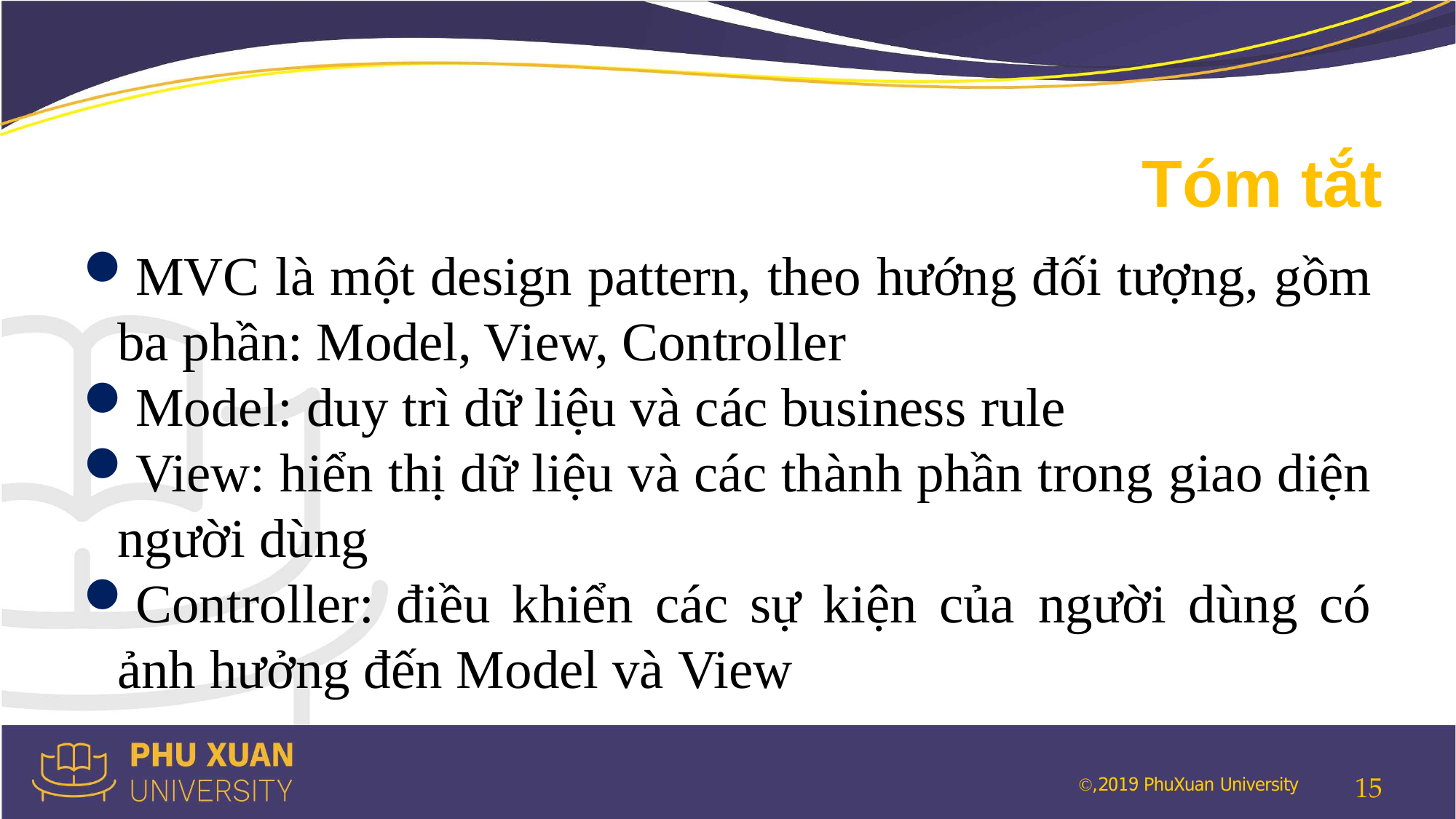

# Tóm tắt
MVC là một design pattern, theo hướng đối tượng, gồm ba phần: Model, View, Controller
Model: duy trì dữ liệu và các business rule
View: hiển thị dữ liệu và các thành phần trong giao diện người dùng
Controller: điều khiển các sự kiện của người dùng có ảnh hưởng đến Model và View

15